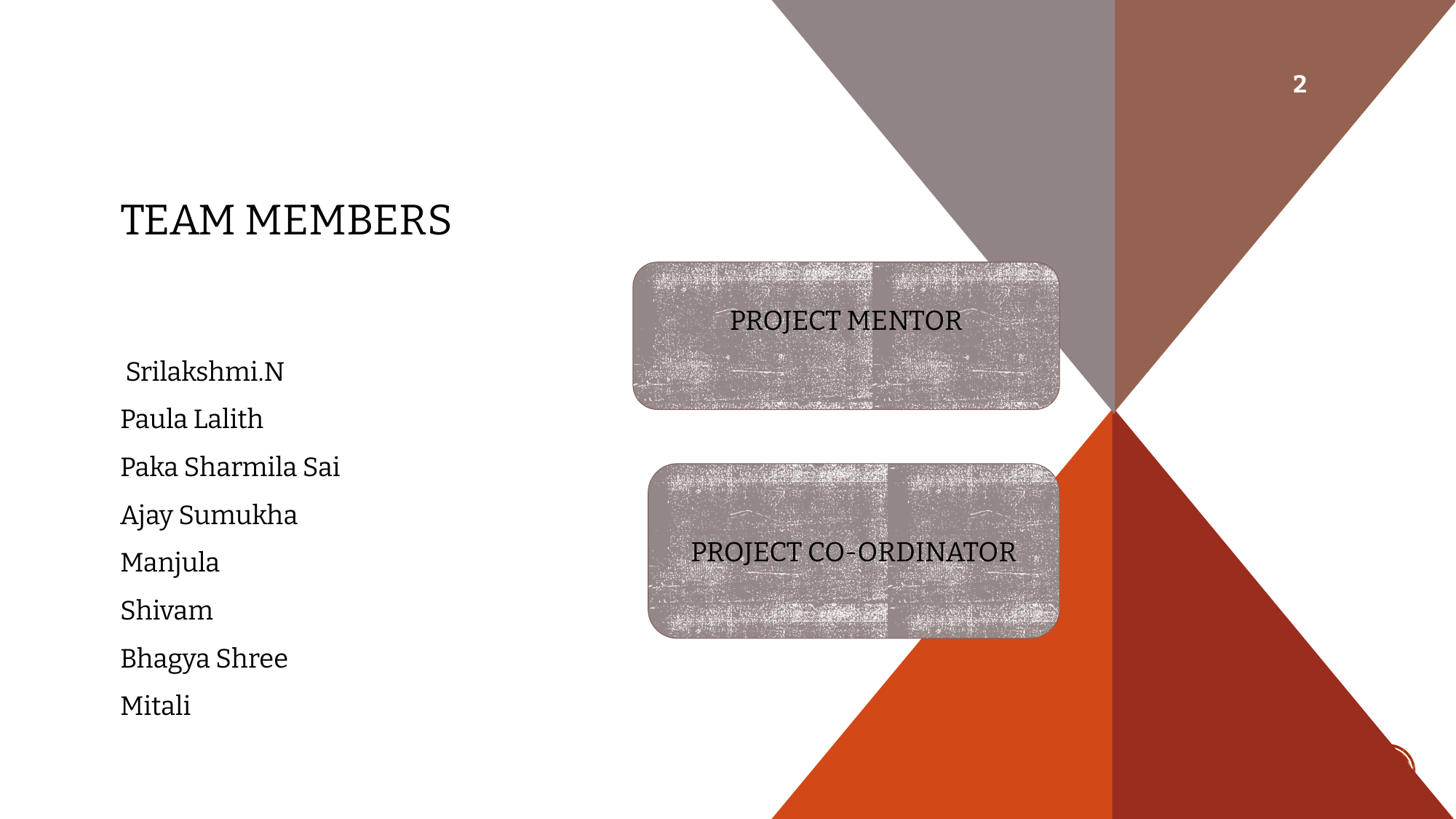

2
# TEAM MEMBERS
PROJECT MENTOR

 Srilakshmi.N
Paula Lalith
Paka Sharmila Sai
Ajay Sumukha
Manjula
Shivam
Bhagya Shree
Mitali
PROJECT CO-ORDINATOR